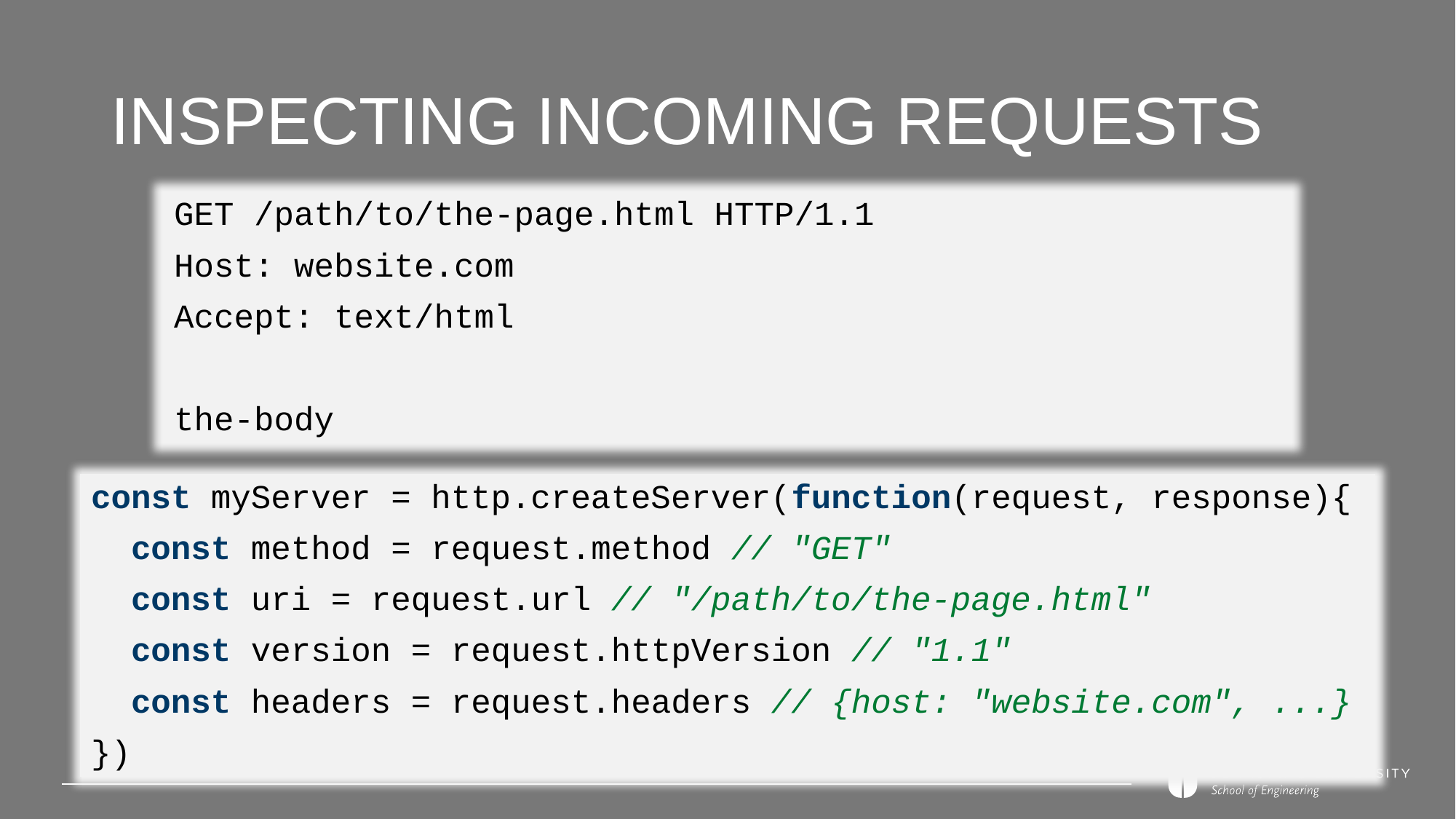

# Inspecting incoming requests
GET /path/to/the-page.html HTTP/1.1
Host: website.com
Accept: text/html

the-body
const myServer = http.createServer(function(request, response){
  const method = request.method // "GET"
  const uri = request.url // "/path/to/the-page.html"
  const version = request.httpVersion // "1.1"
  const headers = request.headers // {host: "website.com", ...}
})